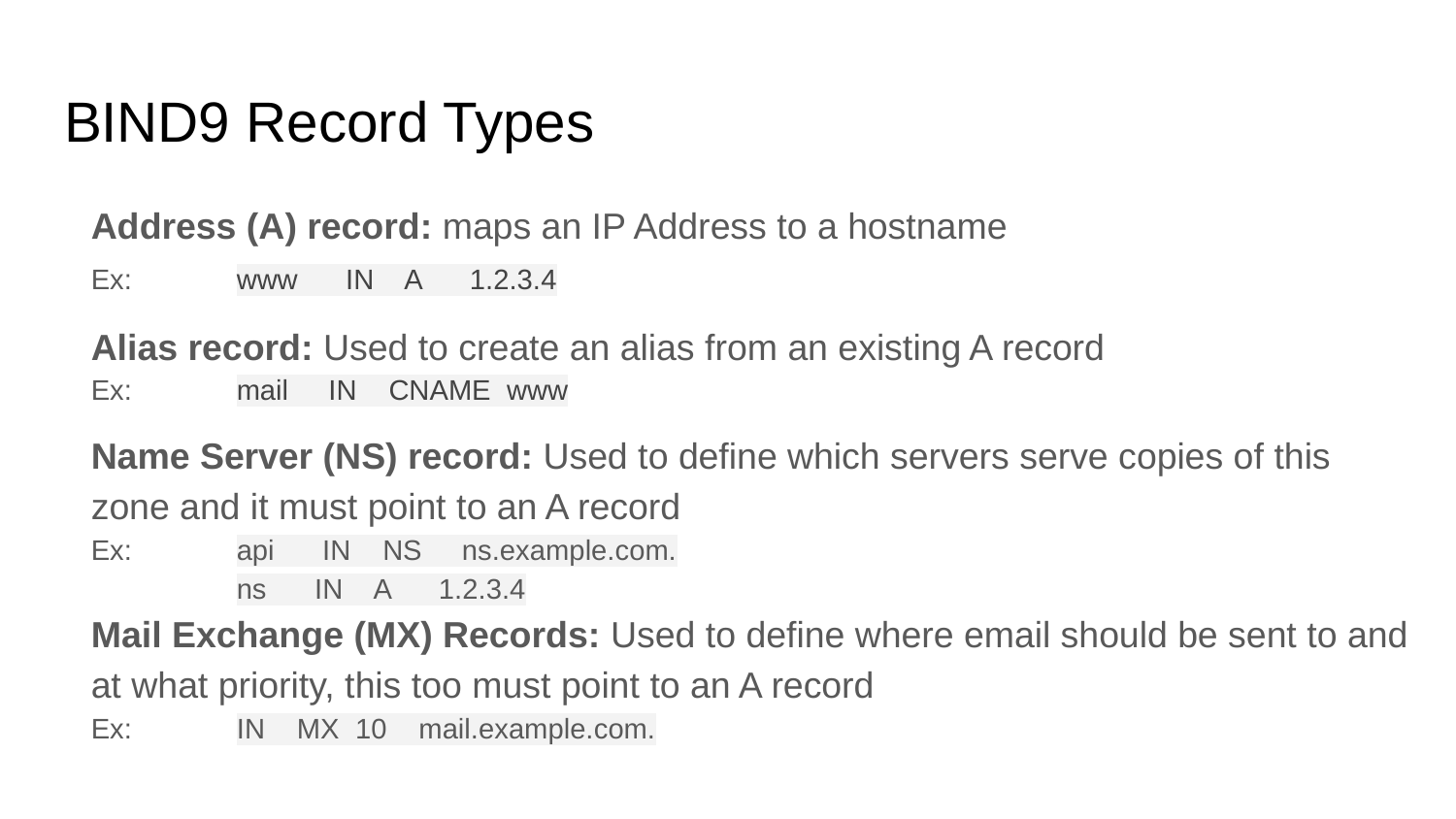

# BIND9 Record Types
Address (A) record: maps an IP Address to a hostname
Ex:	www      IN    A      1.2.3.4
Alias record: Used to create an alias from an existing A record
Ex: 	mail     IN    CNAME  www
Name Server (NS) record: Used to define which servers serve copies of this zone and it must point to an A record
Ex: 	api      IN    NS     ns.example.com.
	ns      IN    A      1.2.3.4
Mail Exchange (MX) Records: Used to define where email should be sent to and at what priority, this too must point to an A record
Ex: 	IN    MX  10    mail.example.com.